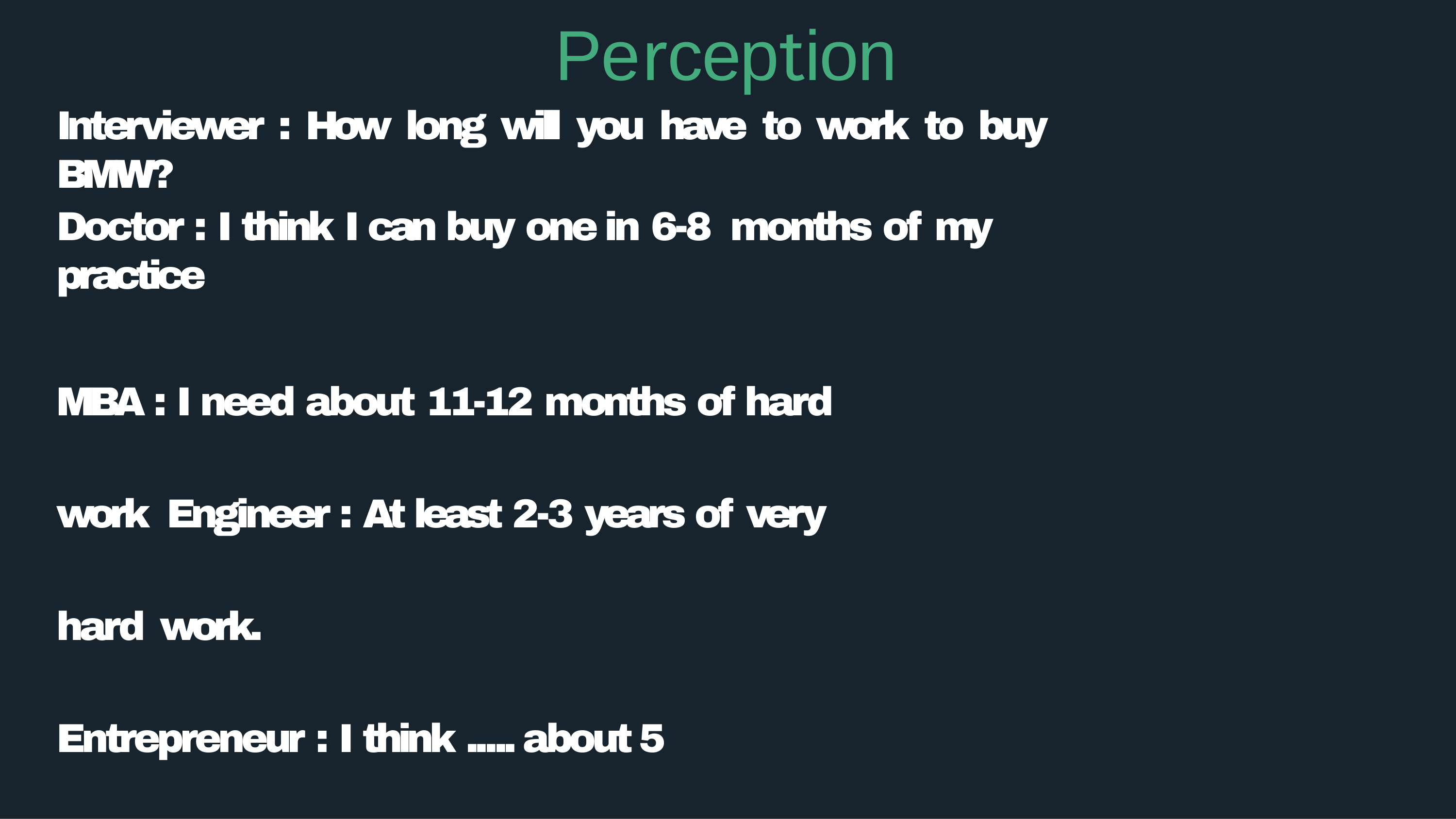

# Perception
Interviewer : How long will you have to work to buy BMW?
Doctor : I think I can buy one in 6-8 months of my practice
MBA : I need about 11-12 months of hard work  Engineer : At least 2-3 years of very hard work.
Entrepreneur : I think ..... about 5 years  Interviewer : Why so long , Sir?

Entrepreneur : Well , it's not easy , BMW is a big company!